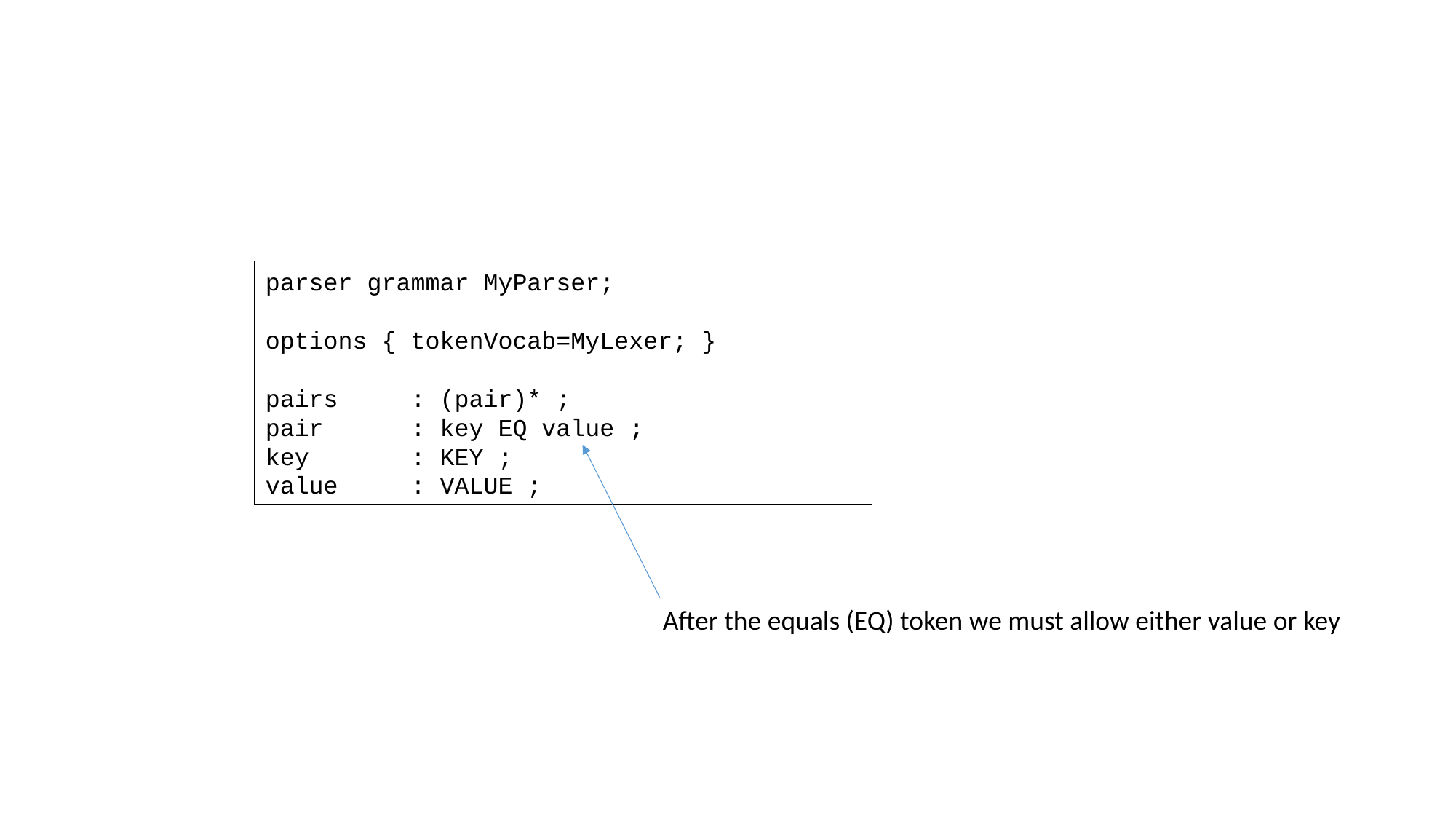

parser grammar MyParser;
options { tokenVocab=MyLexer; }
pairs     : (pair)* ;
pair      : key EQ value ;
key       : KEY ;
value     : VALUE ;
After the equals (EQ) token we must allow either value or key